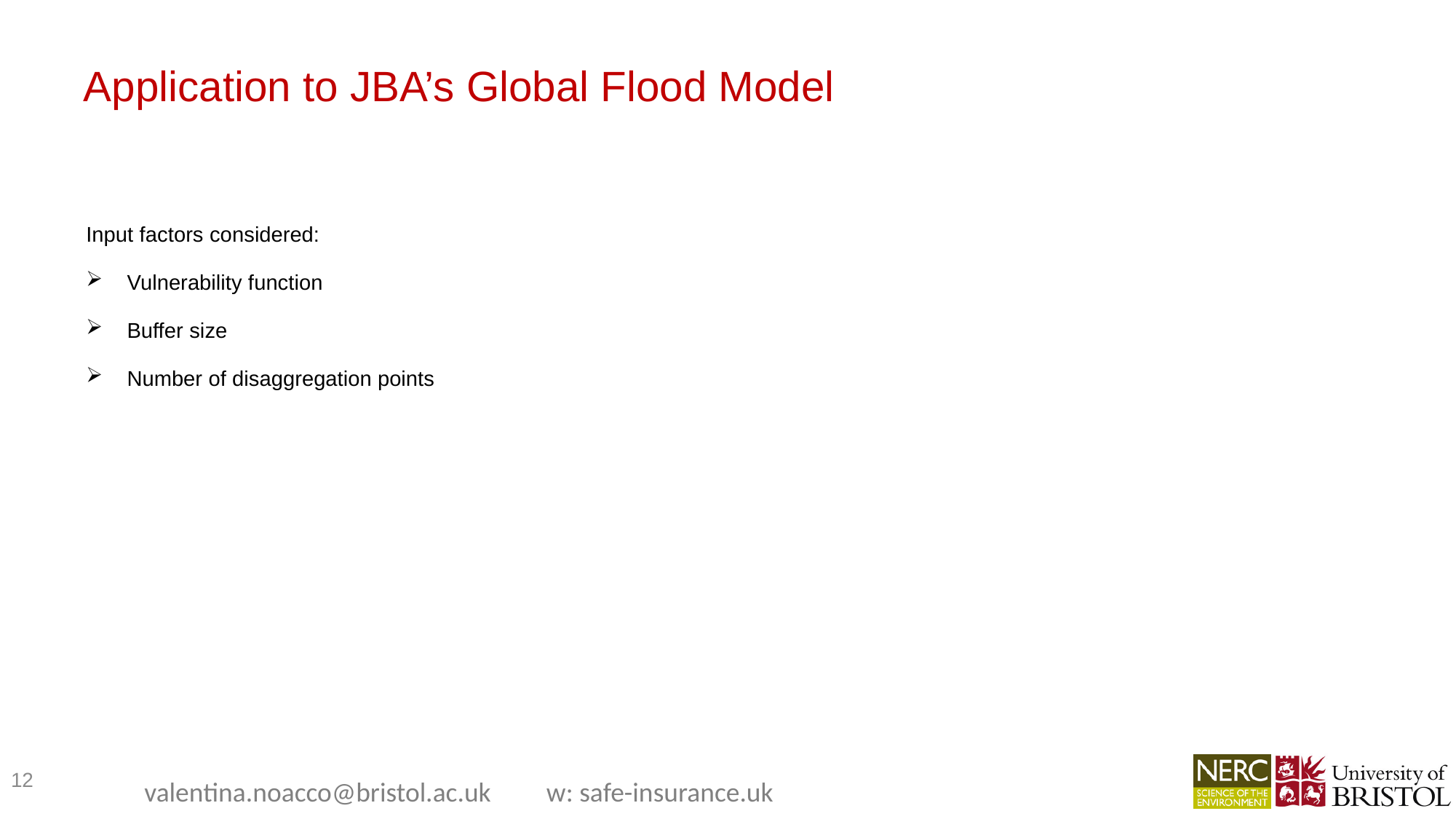

# Application to JBA’s Global Flood Model
Input factors considered:
Vulnerability function
Buffer size
Number of disaggregation points
12